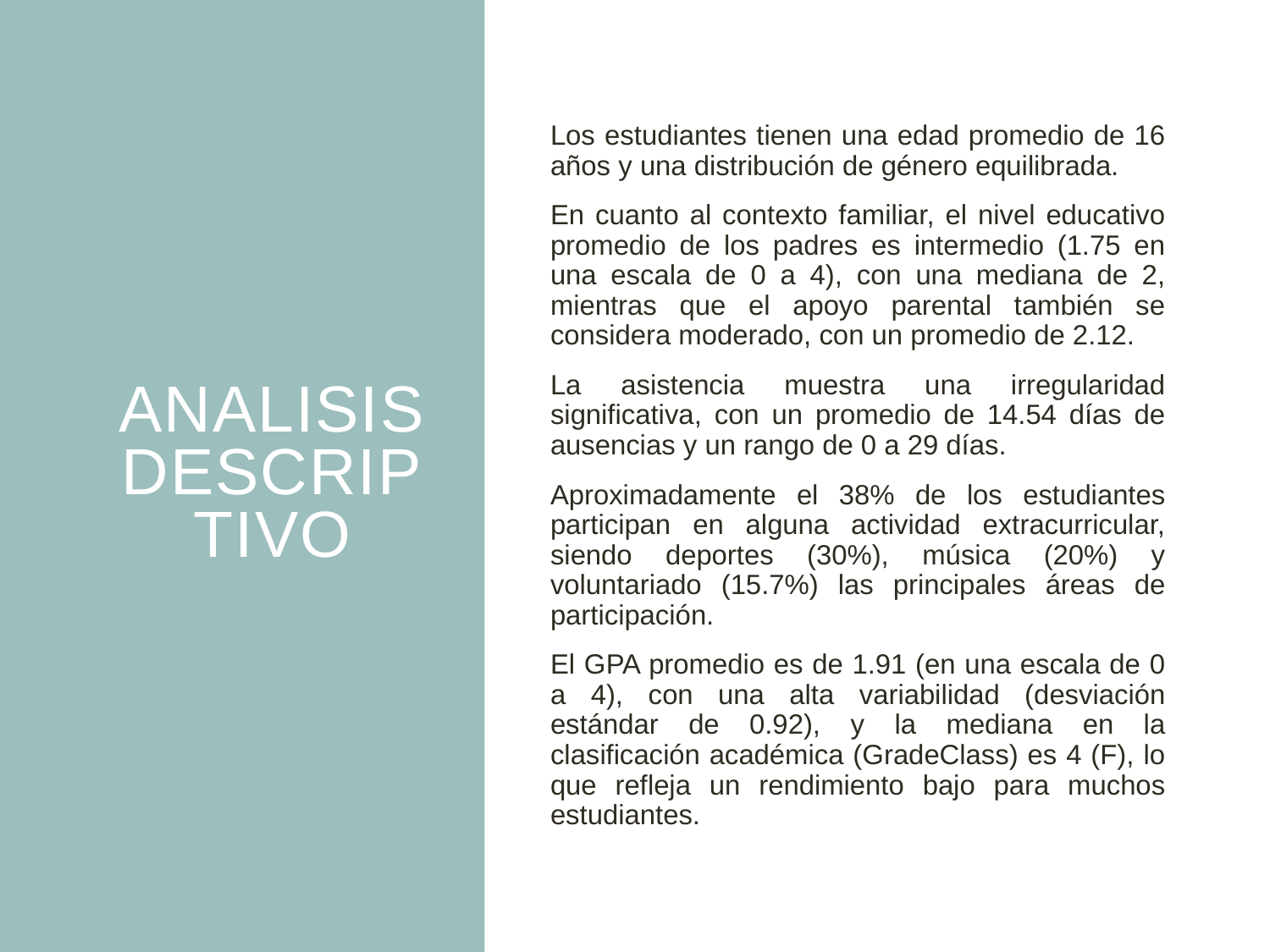

# Analisis Descriptivo
Los estudiantes tienen una edad promedio de 16 años y una distribución de género equilibrada.
En cuanto al contexto familiar, el nivel educativo promedio de los padres es intermedio (1.75 en una escala de 0 a 4), con una mediana de 2, mientras que el apoyo parental también se considera moderado, con un promedio de 2.12.
La asistencia muestra una irregularidad significativa, con un promedio de 14.54 días de ausencias y un rango de 0 a 29 días.
Aproximadamente el 38% de los estudiantes participan en alguna actividad extracurricular, siendo deportes (30%), música (20%) y voluntariado (15.7%) las principales áreas de participación.
El GPA promedio es de 1.91 (en una escala de 0 a 4), con una alta variabilidad (desviación estándar de 0.92), y la mediana en la clasificación académica (GradeClass) es 4 (F), lo que refleja un rendimiento bajo para muchos estudiantes.